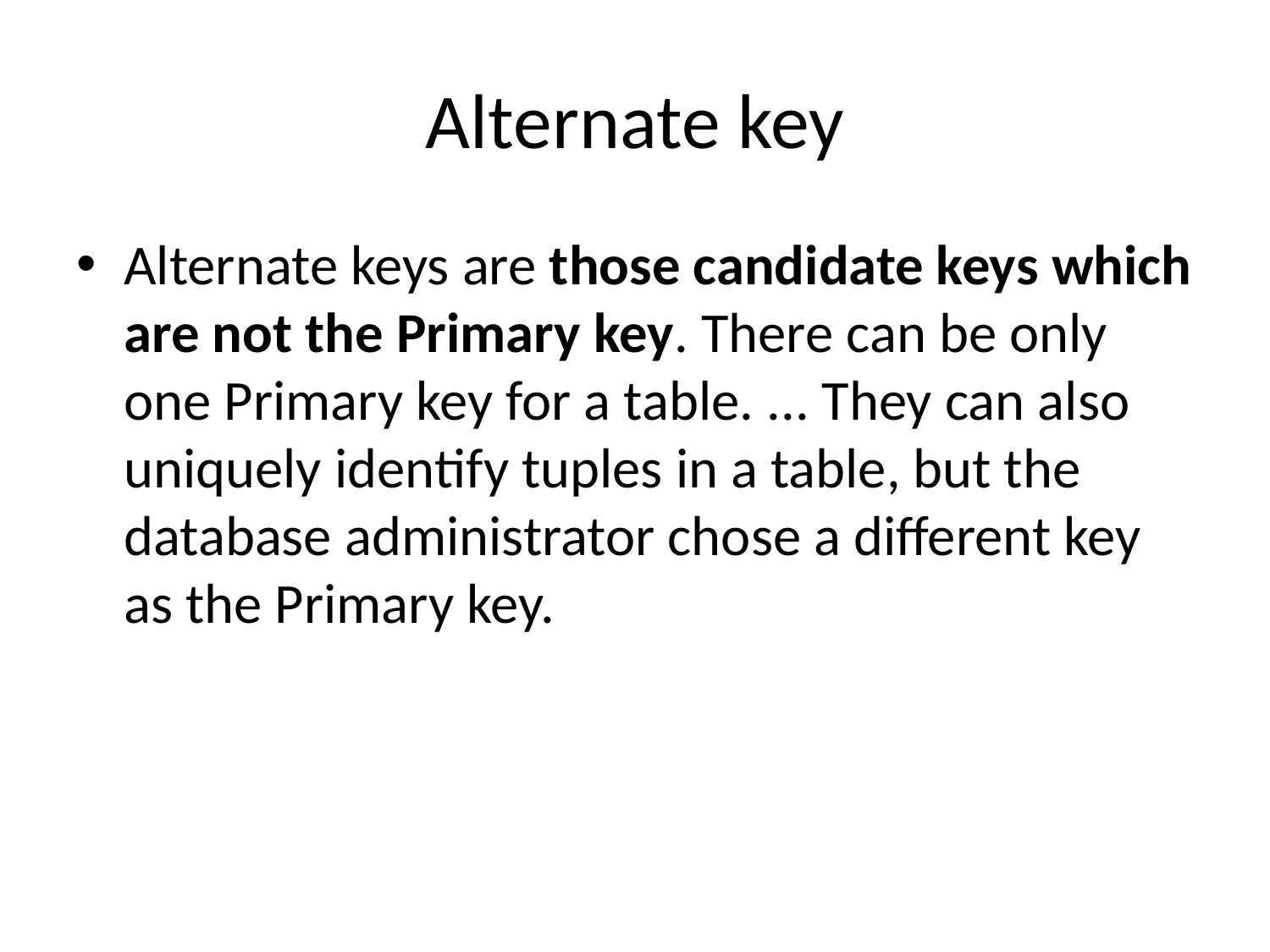

# Alternate key
Alternate keys are those candidate keys which are not the Primary key. There can be only one Primary key for a table. ... They can also uniquely identify tuples in a table, but the database administrator chose a different key as the Primary key.